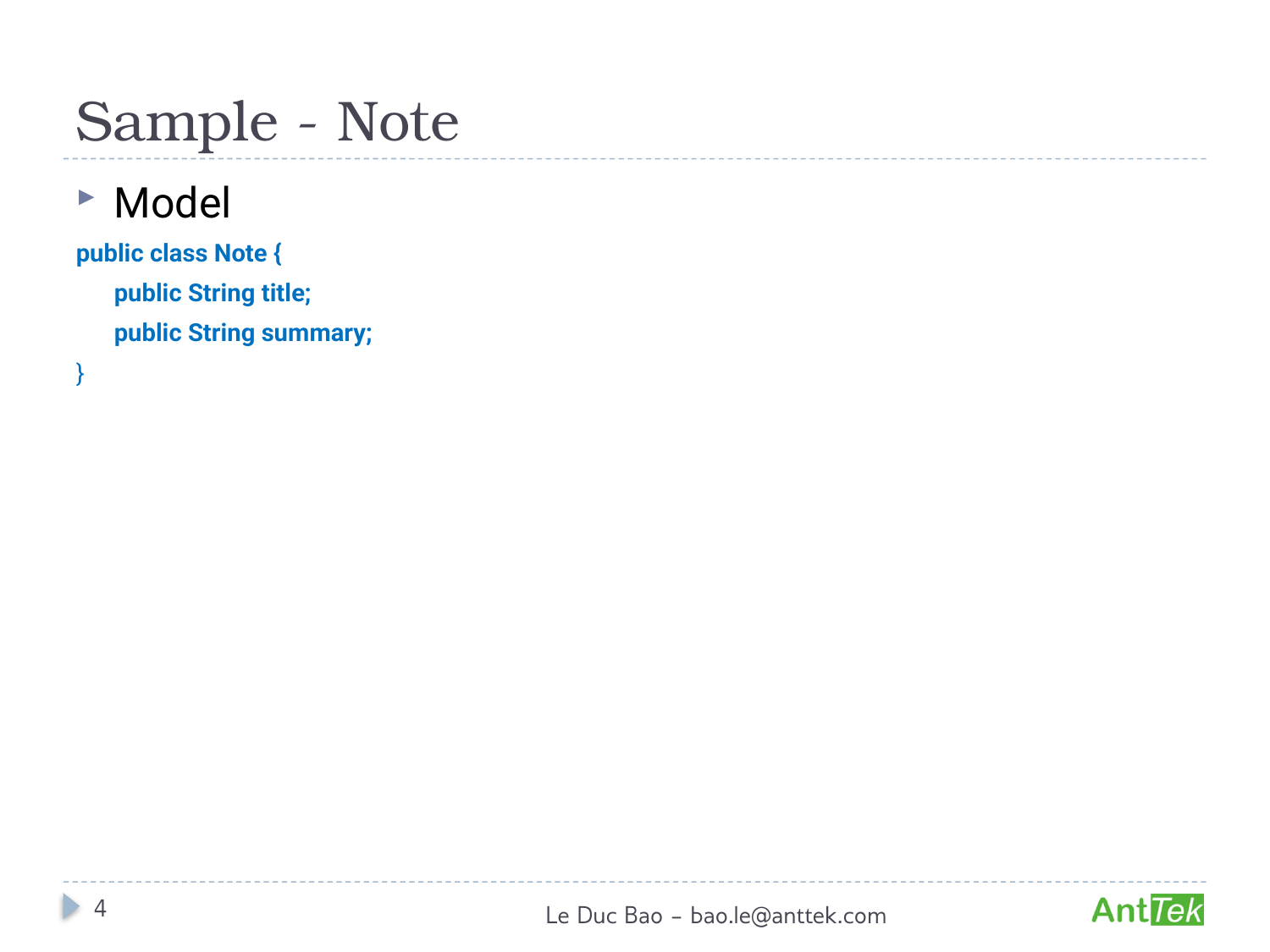

# Sample - Note
Model
public class Note {
	public String title;
	public String summary;
}
4
Le Duc Bao – bao.le@anttek.com